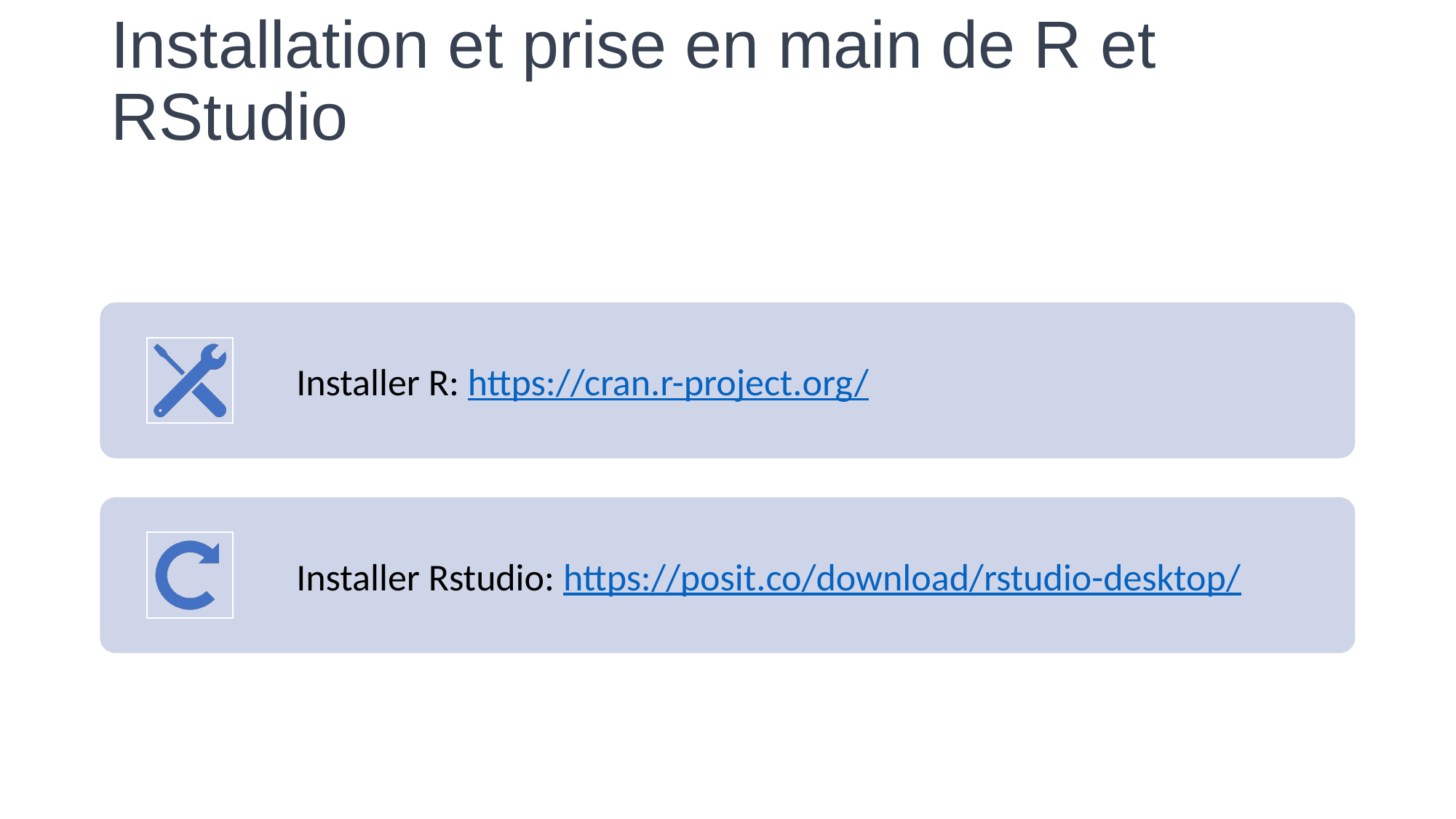

# Installation et prise en main de R et RStudio
Installer R: https://cran.r-project.org/
Installer Rstudio: https://posit.co/download/rstudio-desktop/